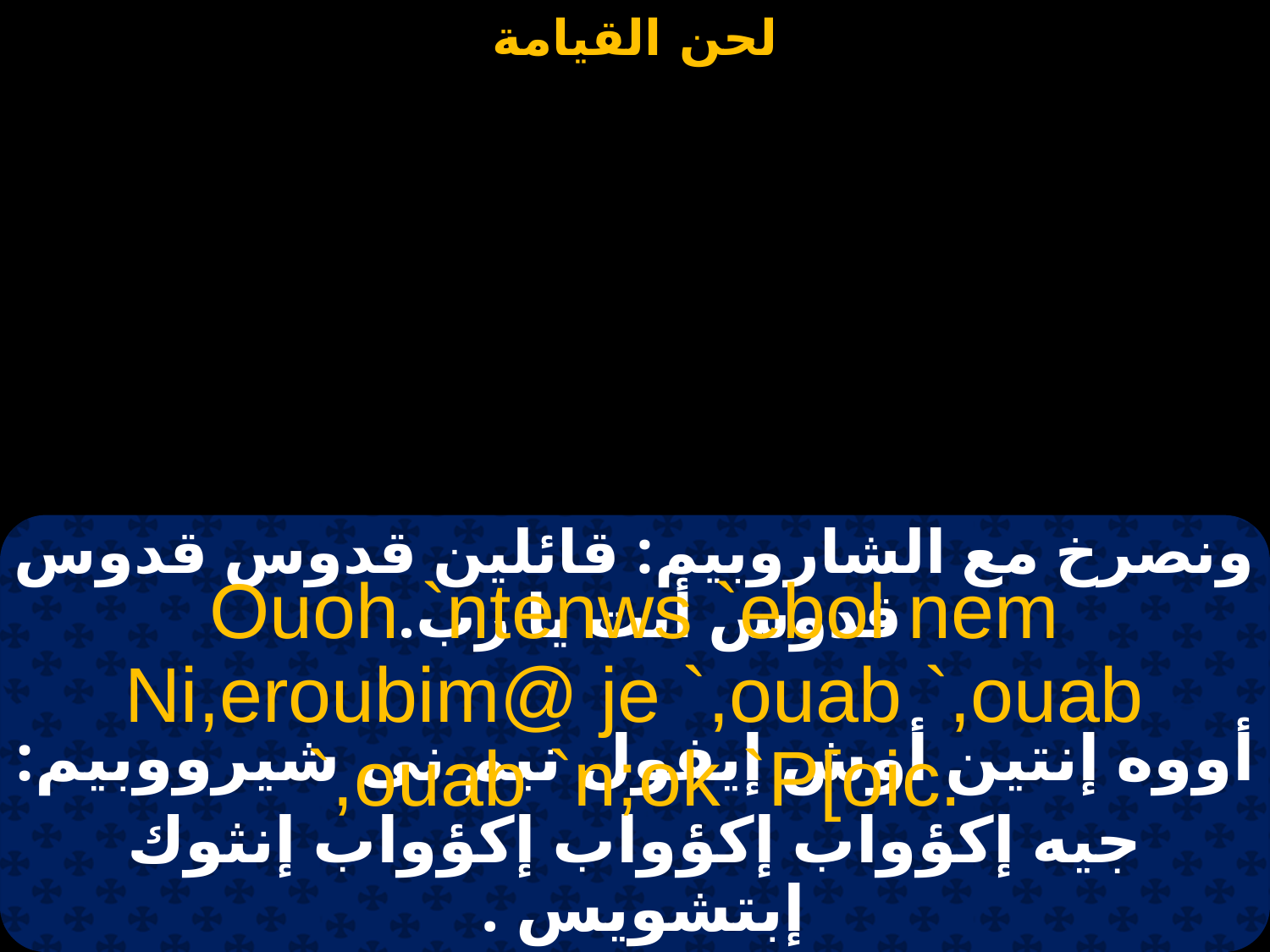

#
ونصرخ مع الشاروبيم: قائلين قدوس قدوس قدوس أنت يا رب.
Ouoh `ntenws `ebol nem Ni,eroubim@ je `,ouab `,ouab `,ouab `n;ok `P[oic.
أووه إنتين أوش إيفول نيم نى شيرووبيم:
جيه إكؤواب إكؤواب إكؤواب إنثوك إبتشويس .